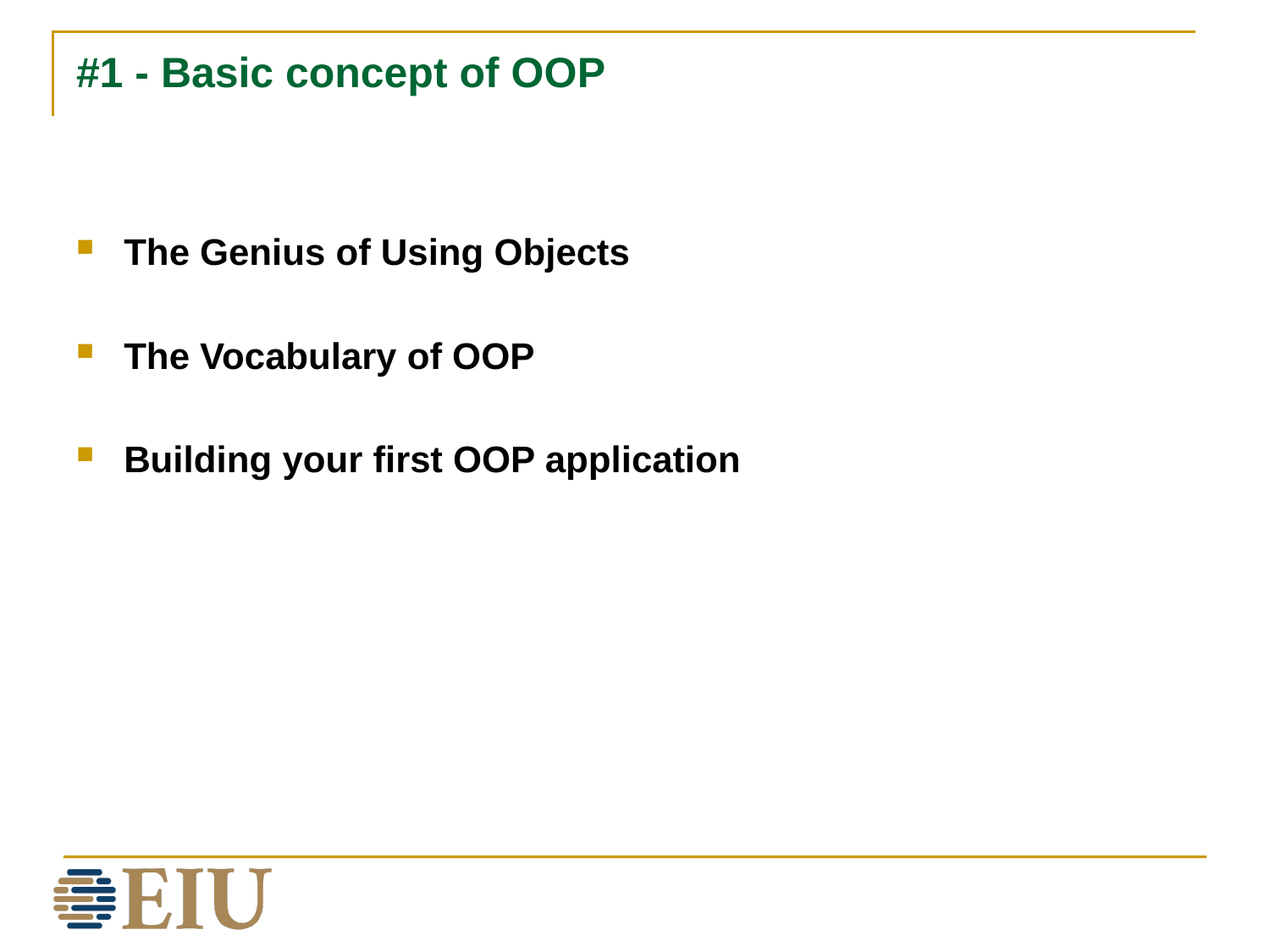

# #1 - Basic concept of OOP
The Genius of Using Objects

The Vocabulary of OOP

Building your first OOP application